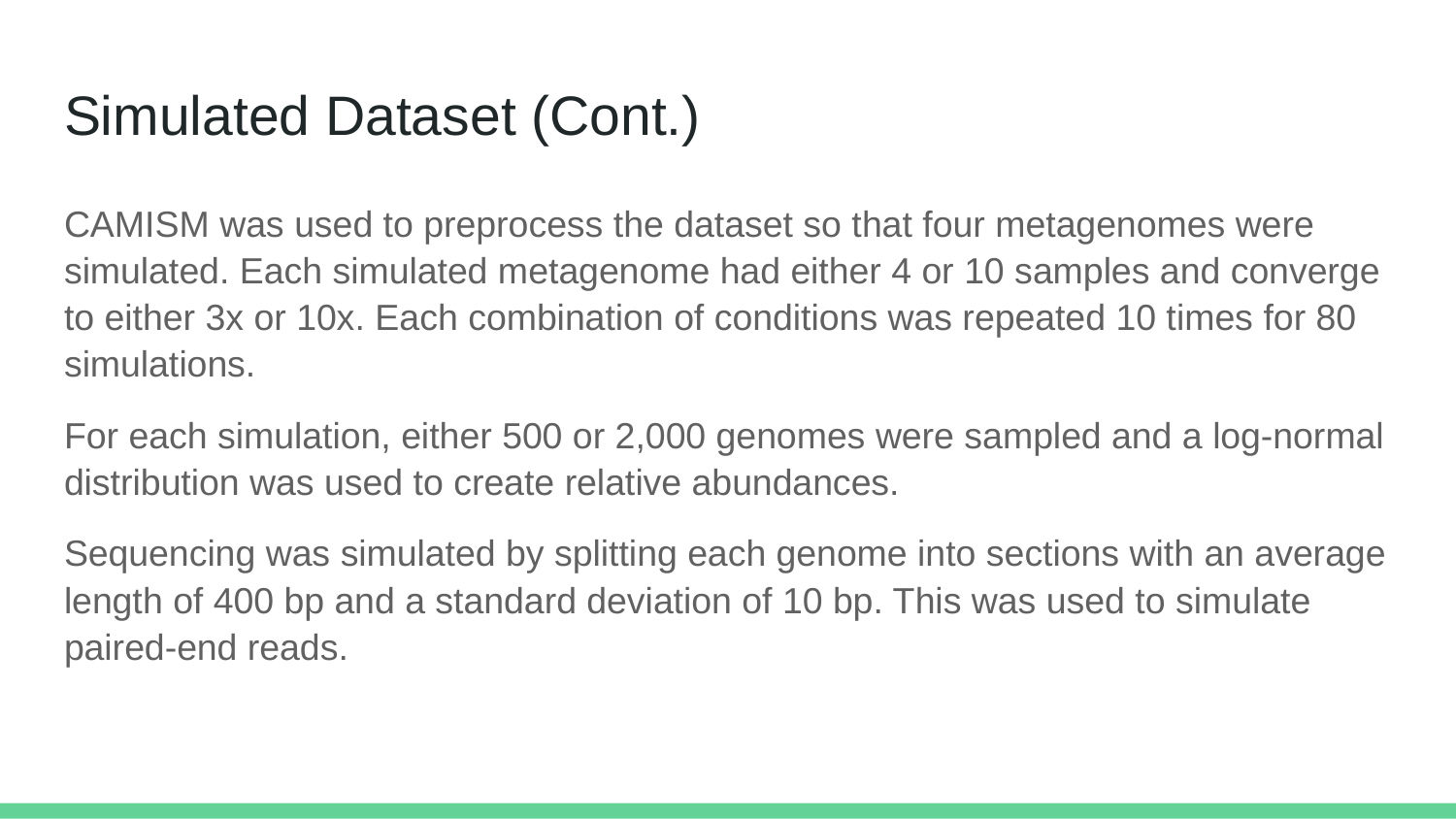

# Simulated Dataset (Cont.)
CAMISM was used to preprocess the dataset so that four metagenomes were simulated. Each simulated metagenome had either 4 or 10 samples and converge to either 3x or 10x. Each combination of conditions was repeated 10 times for 80 simulations.
For each simulation, either 500 or 2,000 genomes were sampled and a log-normal distribution was used to create relative abundances.
Sequencing was simulated by splitting each genome into sections with an average length of 400 bp and a standard deviation of 10 bp. This was used to simulate paired-end reads.